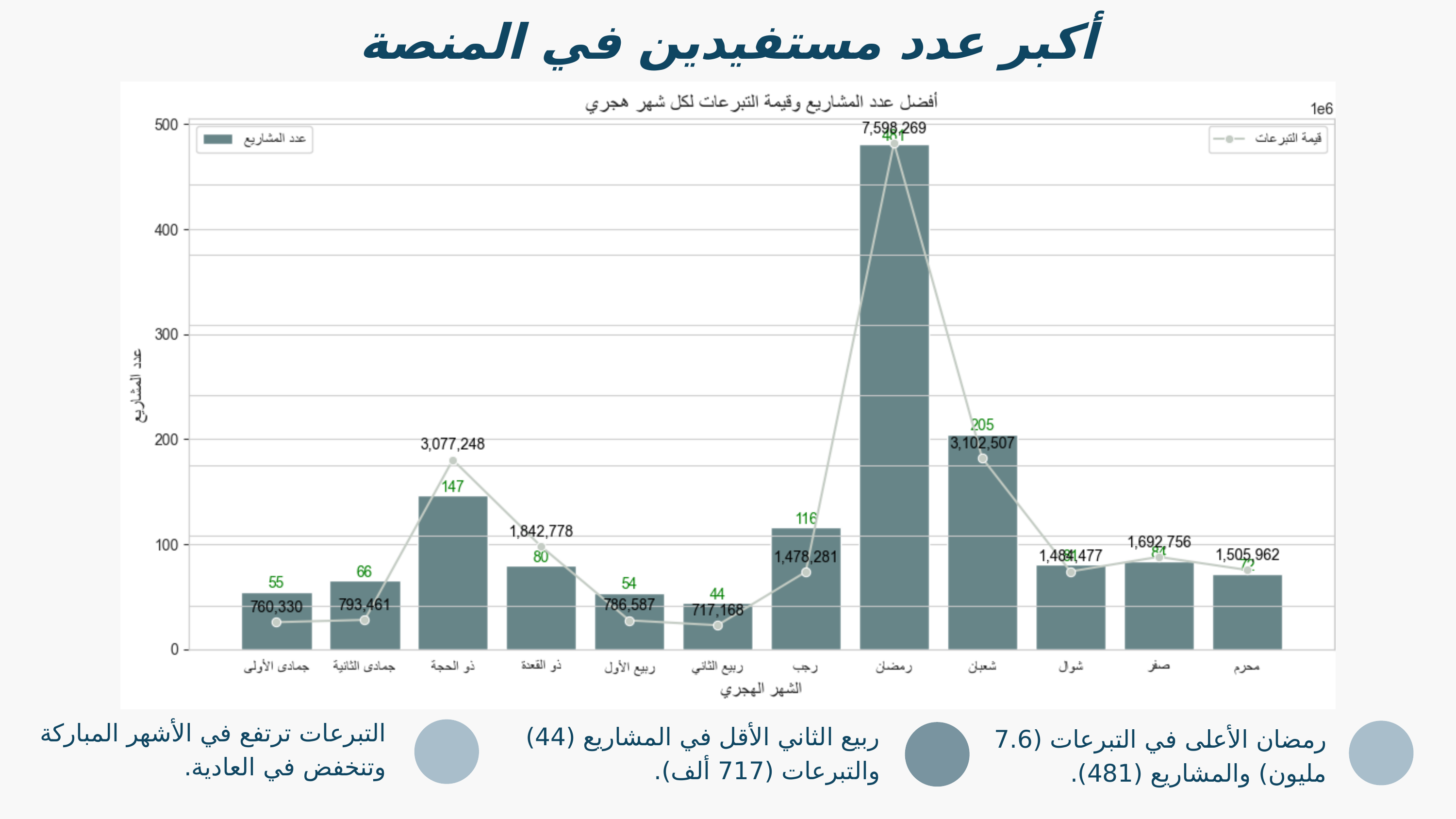

أكبر عدد مستفيدين في المنصة

التبرعات ترتفع في الأشهر المباركة وتنخفض في العادية.
ربيع الثاني الأقل في المشاريع (44) والتبرعات (717 ألف).
رمضان الأعلى في التبرعات (7.6 مليون) والمشاريع (481).